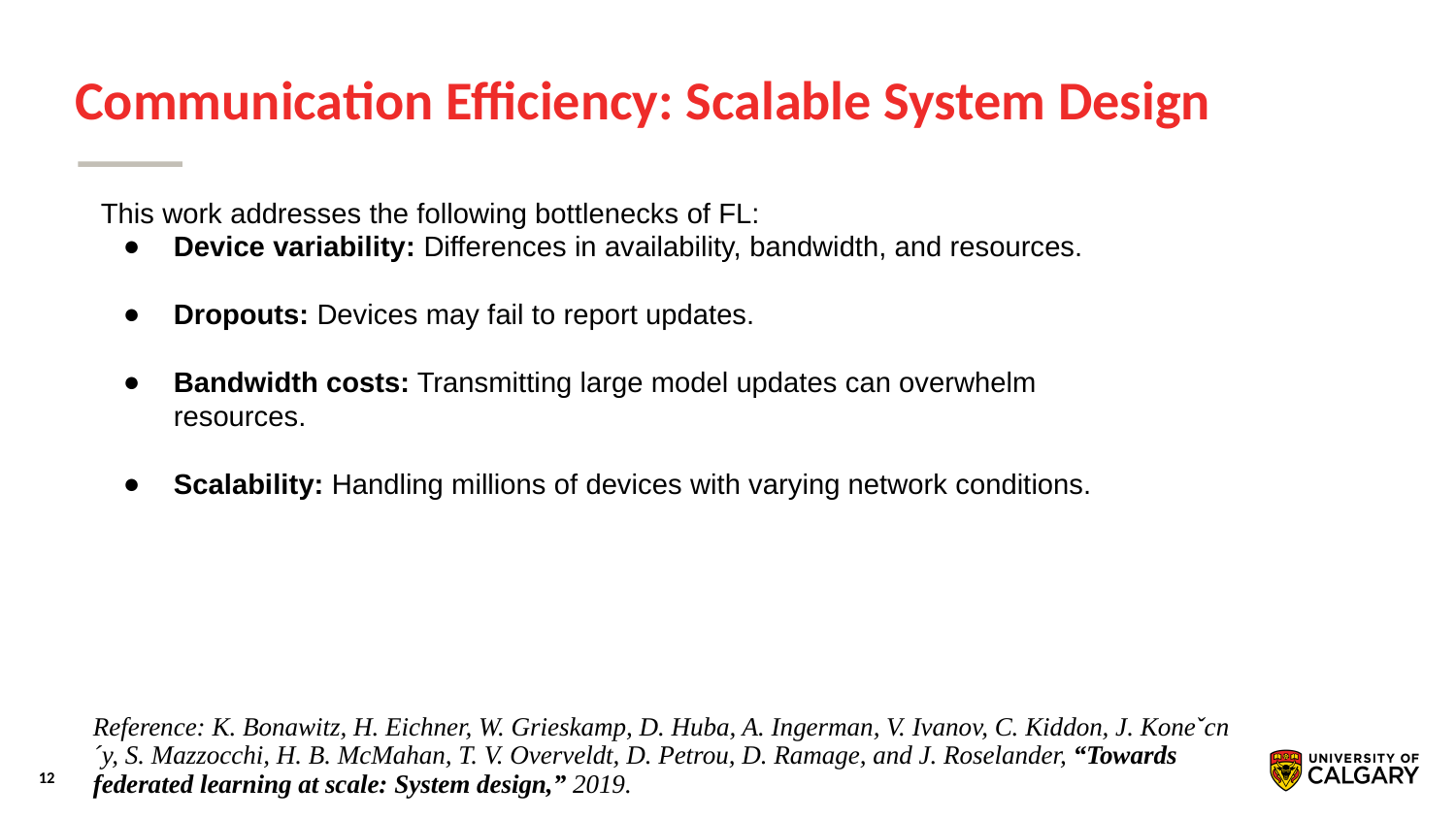

# Communication Efficiency: Scalable System Design
This work addresses the following bottlenecks of FL:
Device variability: Differences in availability, bandwidth, and resources.

Dropouts: Devices may fail to report updates.

Bandwidth costs: Transmitting large model updates can overwhelm resources.

Scalability: Handling millions of devices with varying network conditions.

Reference: K. Bonawitz, H. Eichner, W. Grieskamp, D. Huba, A. Ingerman, V. Ivanov, C. Kiddon, J. Koneˇcn´y, S. Mazzocchi, H. B. McMahan, T. V. Overveldt, D. Petrou, D. Ramage, and J. Roselander, “Towards federated learning at scale: System design,” 2019.